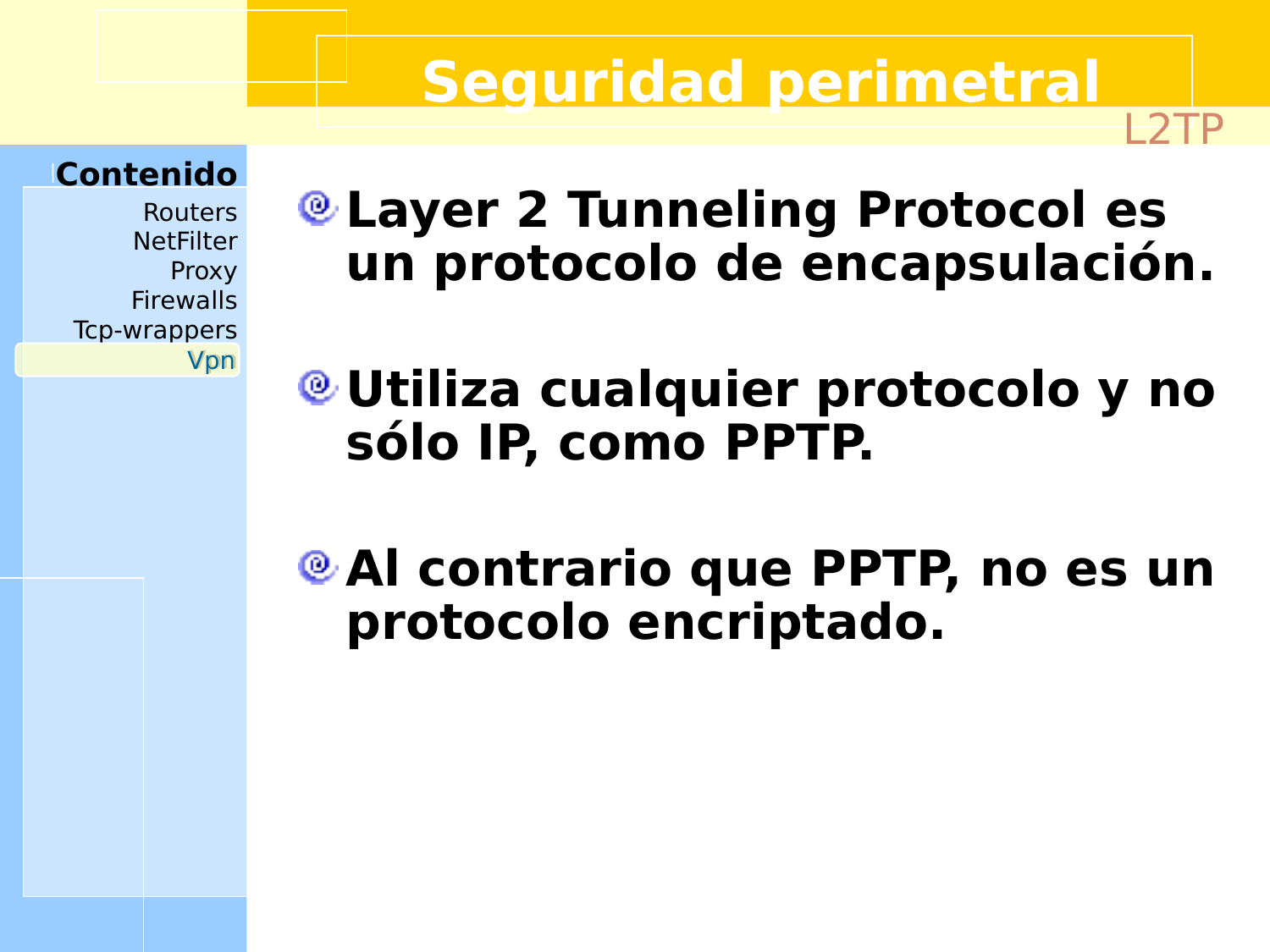

# Seguridad perimetral
L2TP

Layer 2 Tunneling Protocol es un protocolo de encapsulación.

Utiliza cualquier protocolo y no sólo IP, como PPTP.

Al contrario que PPTP, no es un protocolo encriptado.
Vpn